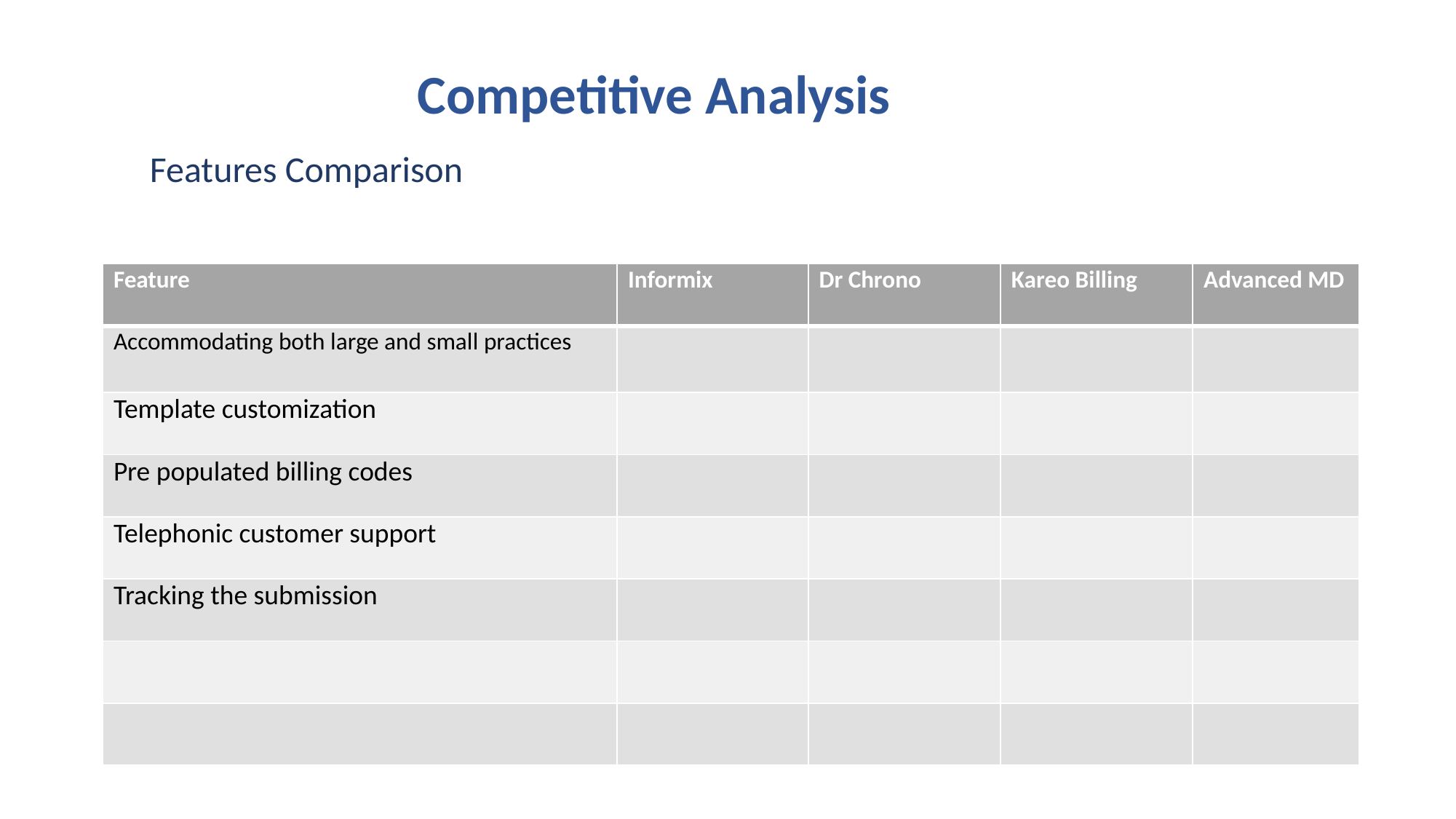

Competitive Analysis
Features Comparison
| Feature | Informix | Dr Chrono | Kareo Billing | Advanced MD |
| --- | --- | --- | --- | --- |
| Accommodating both large and small practices |  |  |  |  |
| Template customization |  |  |  |  |
| Pre populated billing codes |  |  |  |  |
| Telephonic customer support |  |  |  |  |
| Tracking the submission |  |  |  |  |
|  |  |  |  |  |
|  |  |  |  |  |